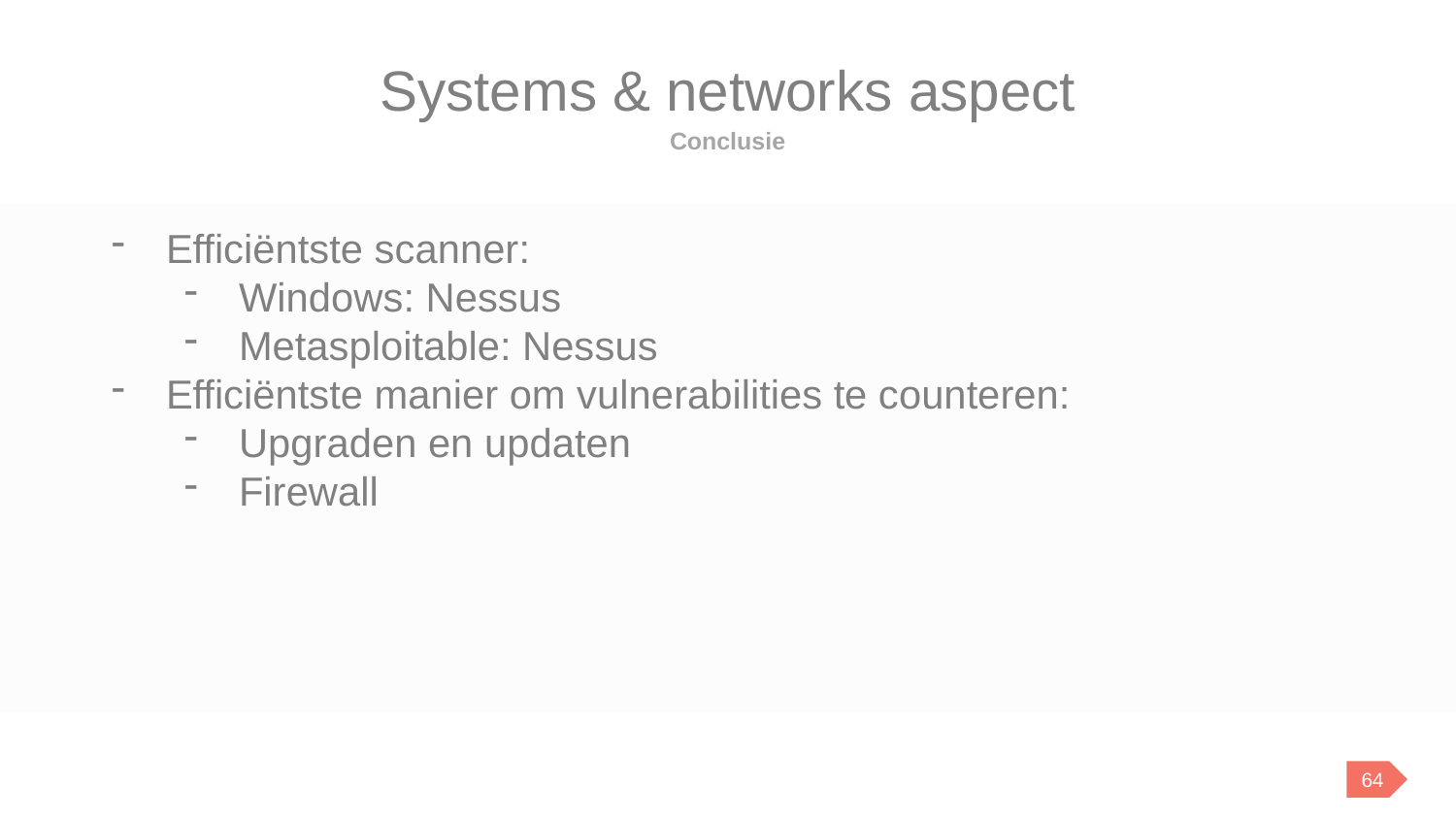

# Systems & networks aspect
Conclusie

Efficiëntste scanner:
Windows: Nessus
Metasploitable: Nessus
Efficiëntste manier om vulnerabilities te counteren:
Upgraden en updaten
Firewall

64